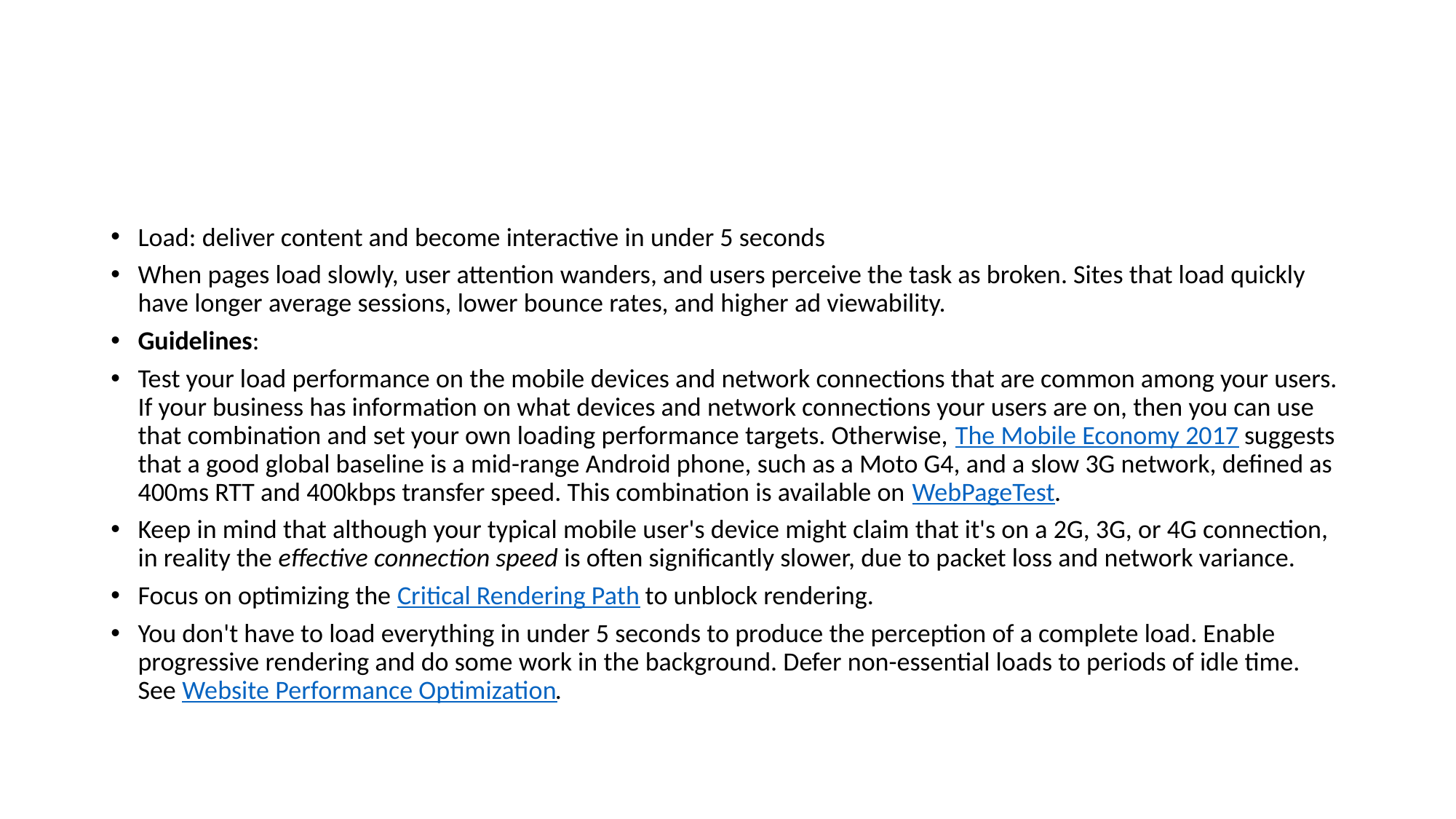

#
Load: deliver content and become interactive in under 5 seconds
When pages load slowly, user attention wanders, and users perceive the task as broken. Sites that load quickly have longer average sessions, lower bounce rates, and higher ad viewability.
Guidelines:
Test your load performance on the mobile devices and network connections that are common among your users. If your business has information on what devices and network connections your users are on, then you can use that combination and set your own loading performance targets. Otherwise, The Mobile Economy 2017 suggests that a good global baseline is a mid-range Android phone, such as a Moto G4, and a slow 3G network, defined as 400ms RTT and 400kbps transfer speed. This combination is available on WebPageTest.
Keep in mind that although your typical mobile user's device might claim that it's on a 2G, 3G, or 4G connection, in reality the effective connection speed is often significantly slower, due to packet loss and network variance.
Focus on optimizing the Critical Rendering Path to unblock rendering.
You don't have to load everything in under 5 seconds to produce the perception of a complete load. Enable progressive rendering and do some work in the background. Defer non-essential loads to periods of idle time. See Website Performance Optimization.